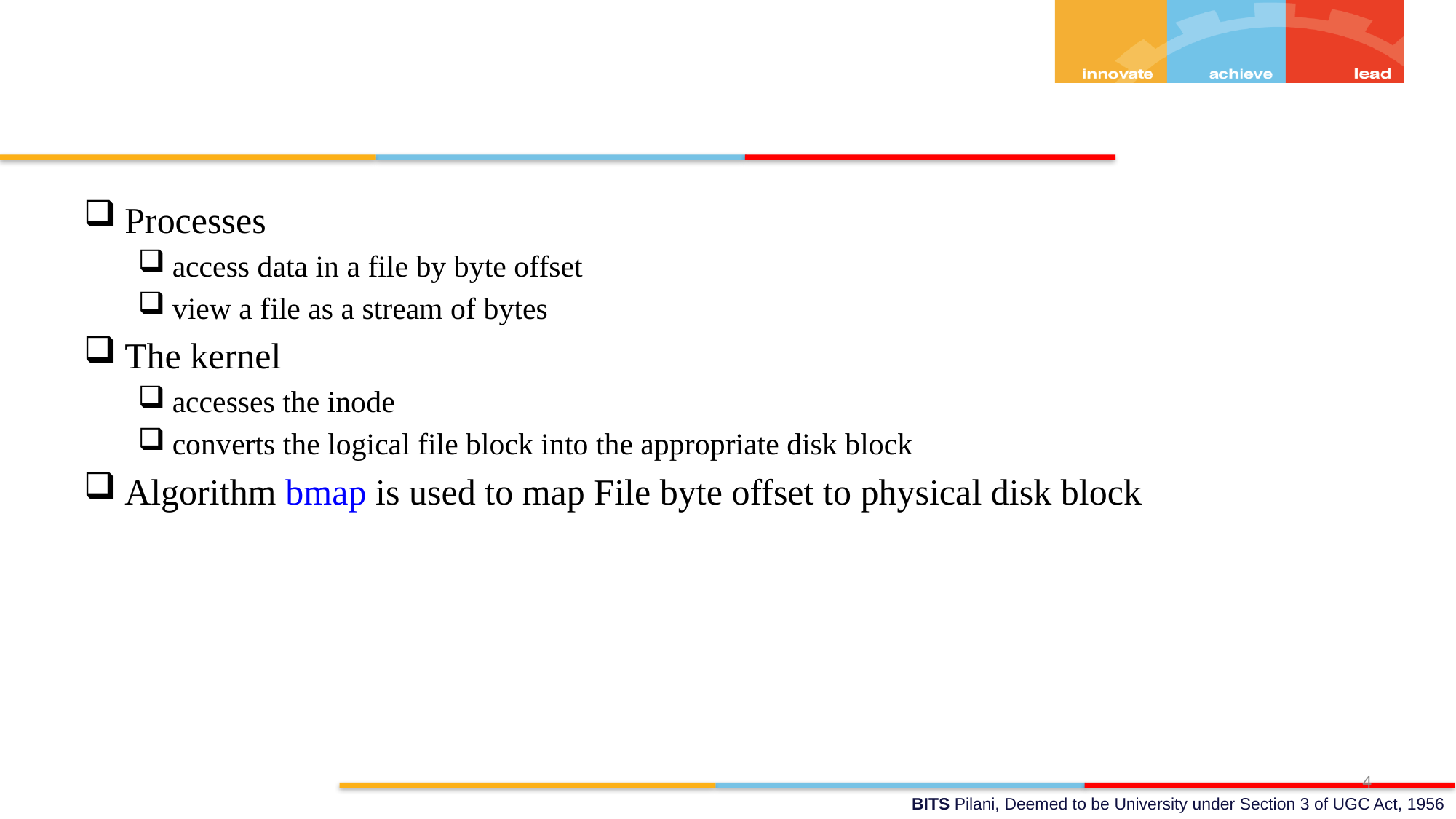

#
Processes
access data in a file by byte offset
view a file as a stream of bytes
The kernel
accesses the inode
converts the logical file block into the appropriate disk block
Algorithm bmap is used to map File byte offset to physical disk block

4